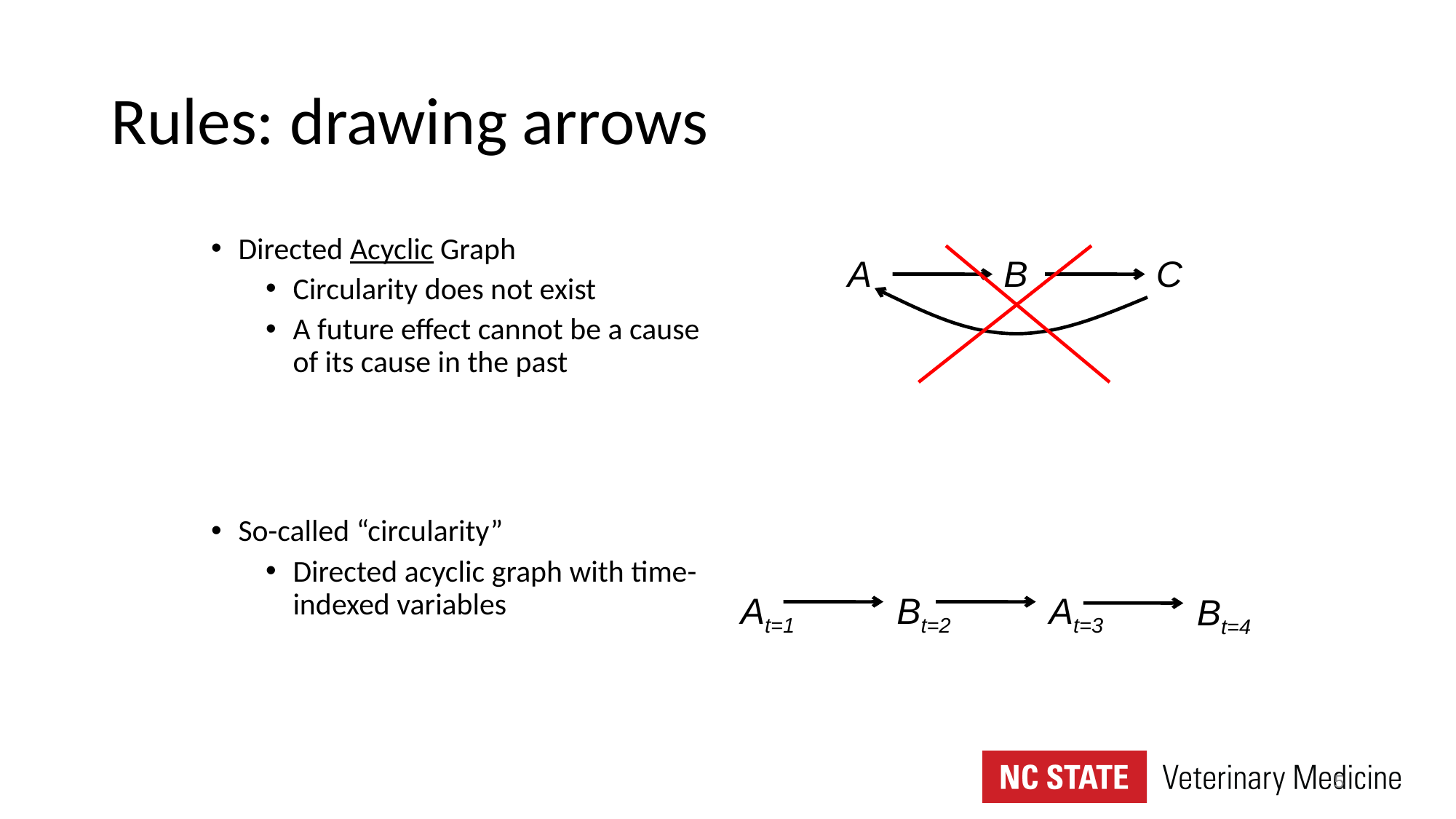

# Rules: drawing arrows
Directed Acyclic Graph
Circularity does not exist
A future effect cannot be a cause of its cause in the past

So-called “circularity”
Directed acyclic graph with time-indexed variables

A

B
C

At=1
Bt=2
At=3
Bt=4

5